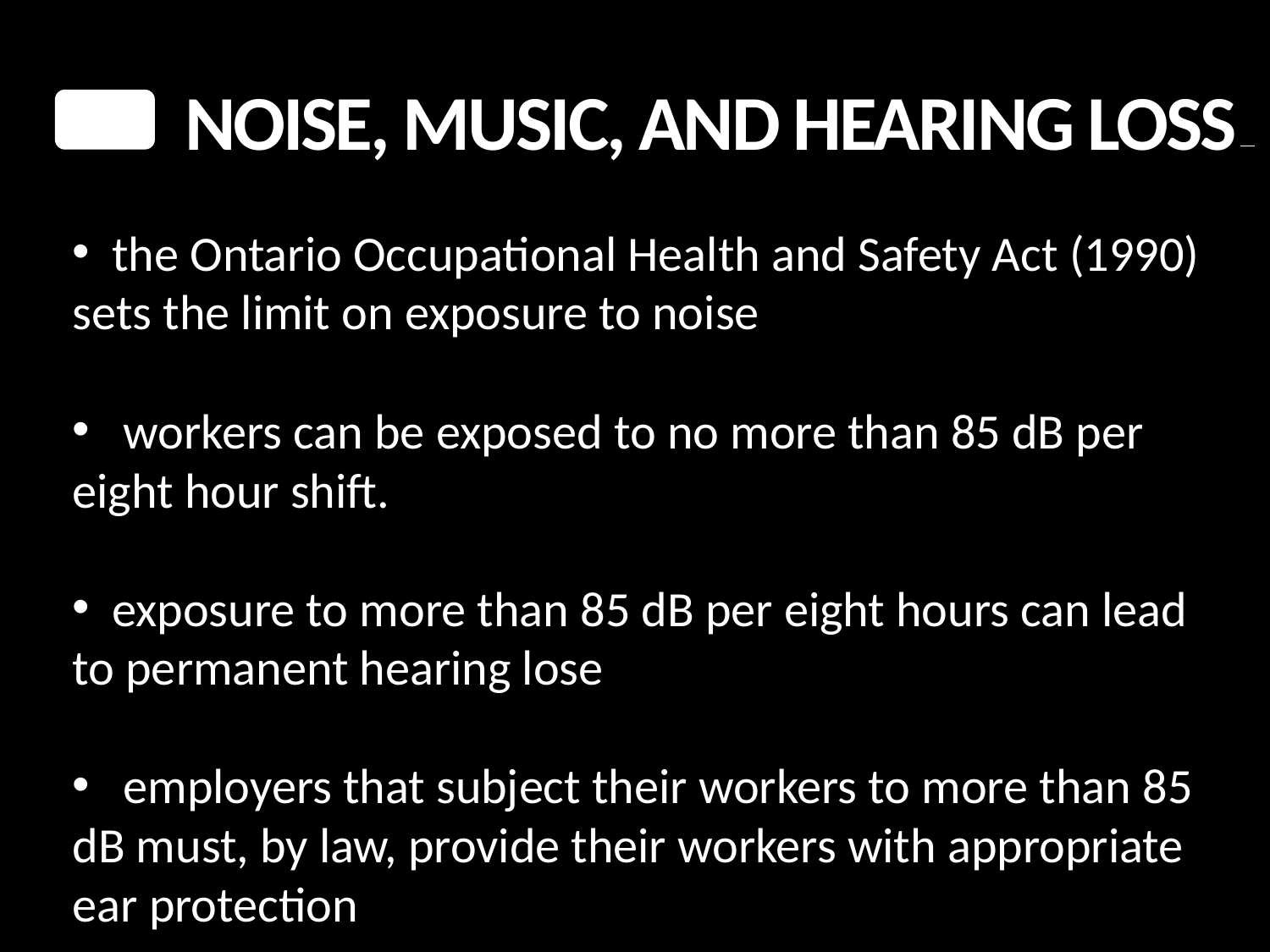

Noise, Music, and Hearing Loss

  the Ontario Occupational Health and Safety Act (1990) sets the limit on exposure to noise

   workers can be exposed to no more than 85 dB per eight hour shift.

  exposure to more than 85 dB per eight hours can lead to permanent hearing lose

   employers that subject their workers to more than 85 dB must, by law, provide their workers with appropriate ear protection